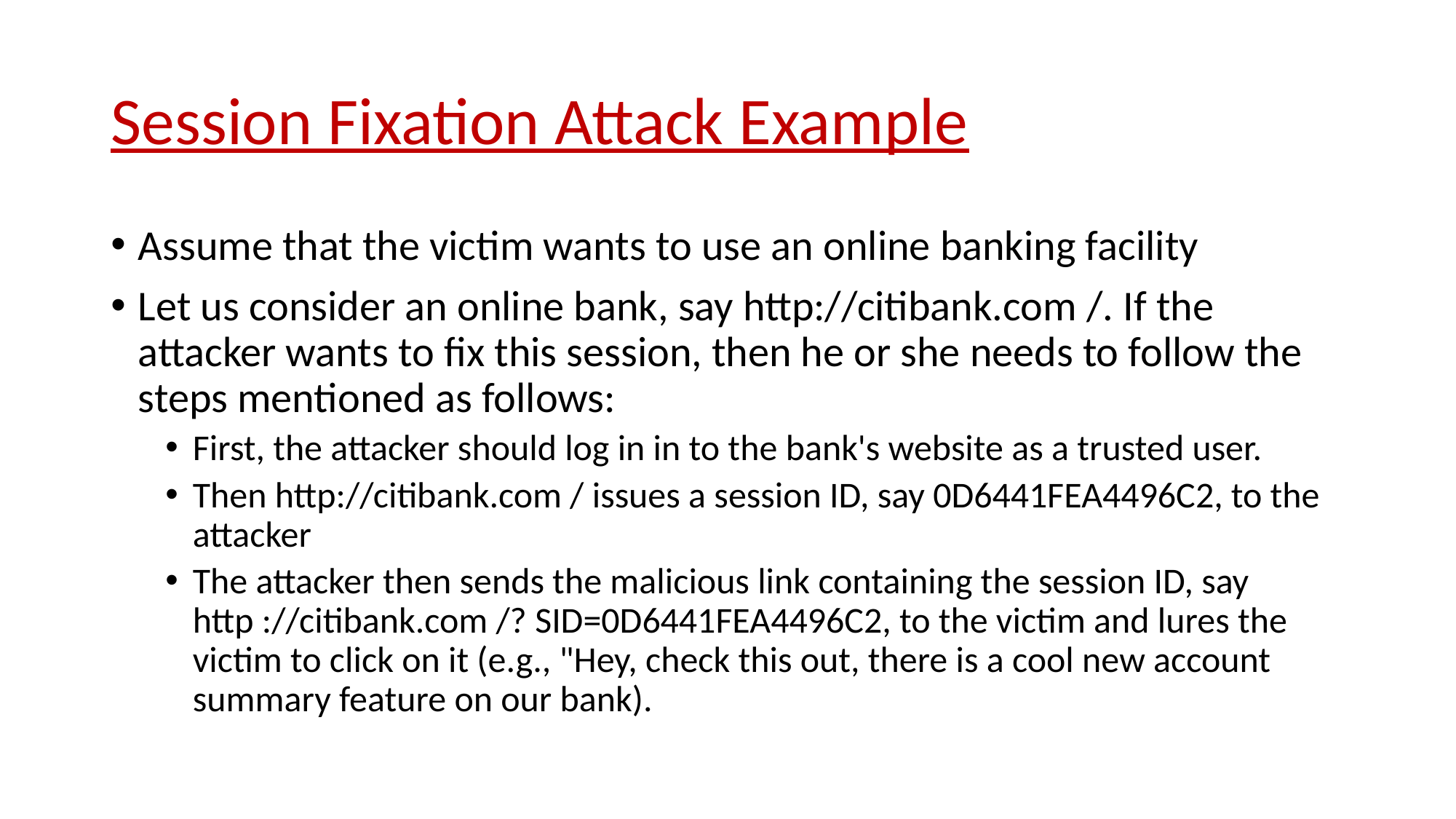

# Session Fixation Attack Example
Assume that the victim wants to use an online banking facility
Let us consider an online bank, say http://citibank.com /. If the attacker wants to fix this session, then he or she needs to follow the steps mentioned as follows:
First, the attacker should log in in to the bank's website as a trusted user.
Then http://citibank.com / issues a session ID, say 0D6441FEA4496C2, to the attacker
The attacker then sends the malicious link containing the session ID, say http ://citibank.com /? SID=0D6441FEA4496C2, to the victim and lures the victim to click on it (e.g., "Hey, check this out, there is a cool new account summary feature on our bank).